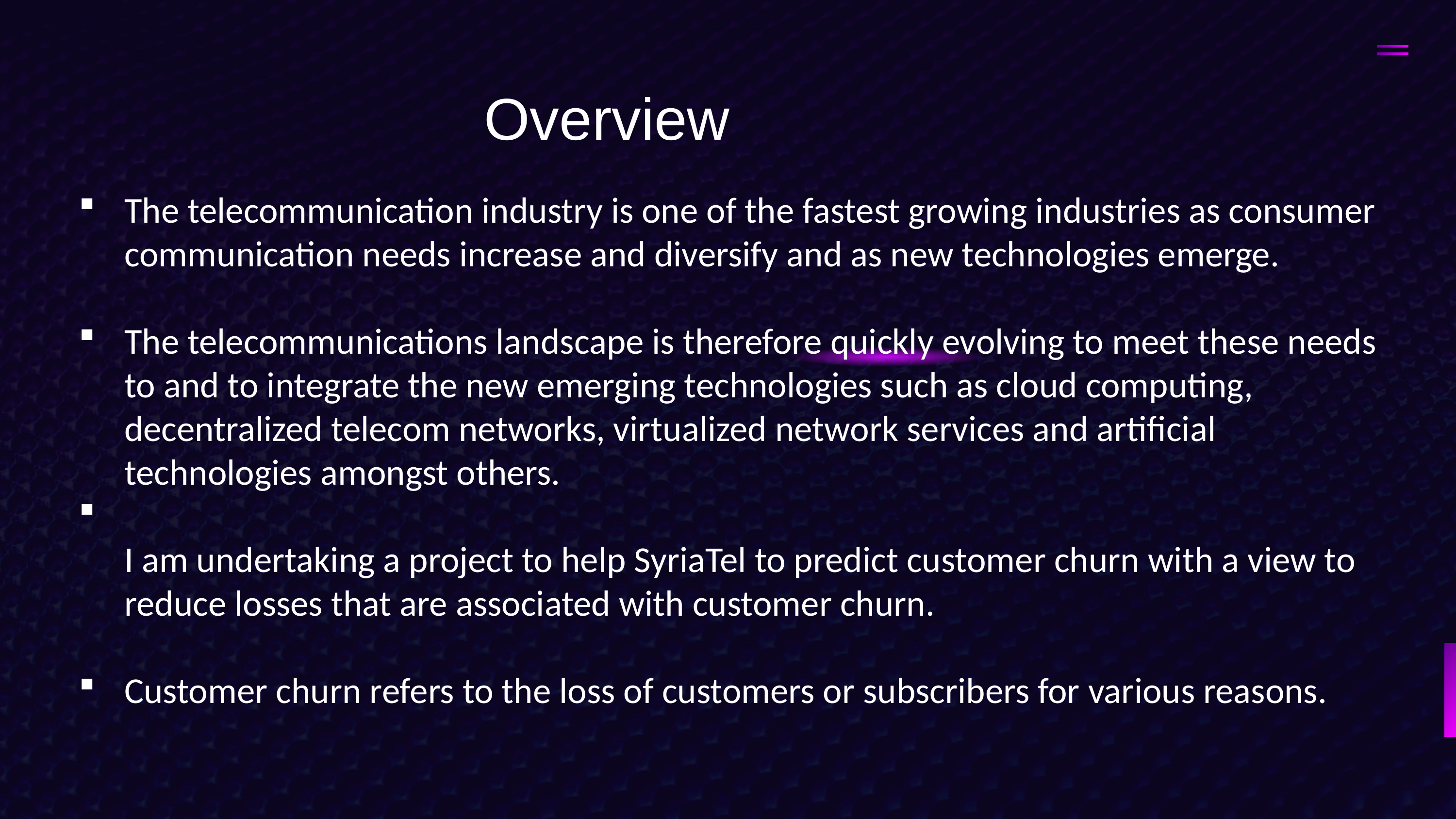

Overview
The telecommunication industry is one of the fastest growing industries as consumer communication needs increase and diversify and as new technologies emerge.

The telecommunications landscape is therefore quickly evolving to meet these needs to and to integrate the new emerging technologies such as cloud computing, decentralized telecom networks, virtualized network services and artificial technologies amongst others.
I am undertaking a project to help SyriaTel to predict customer churn with a view to reduce losses that are associated with customer churn.

Customer churn refers to the loss of customers or subscribers for various reasons.